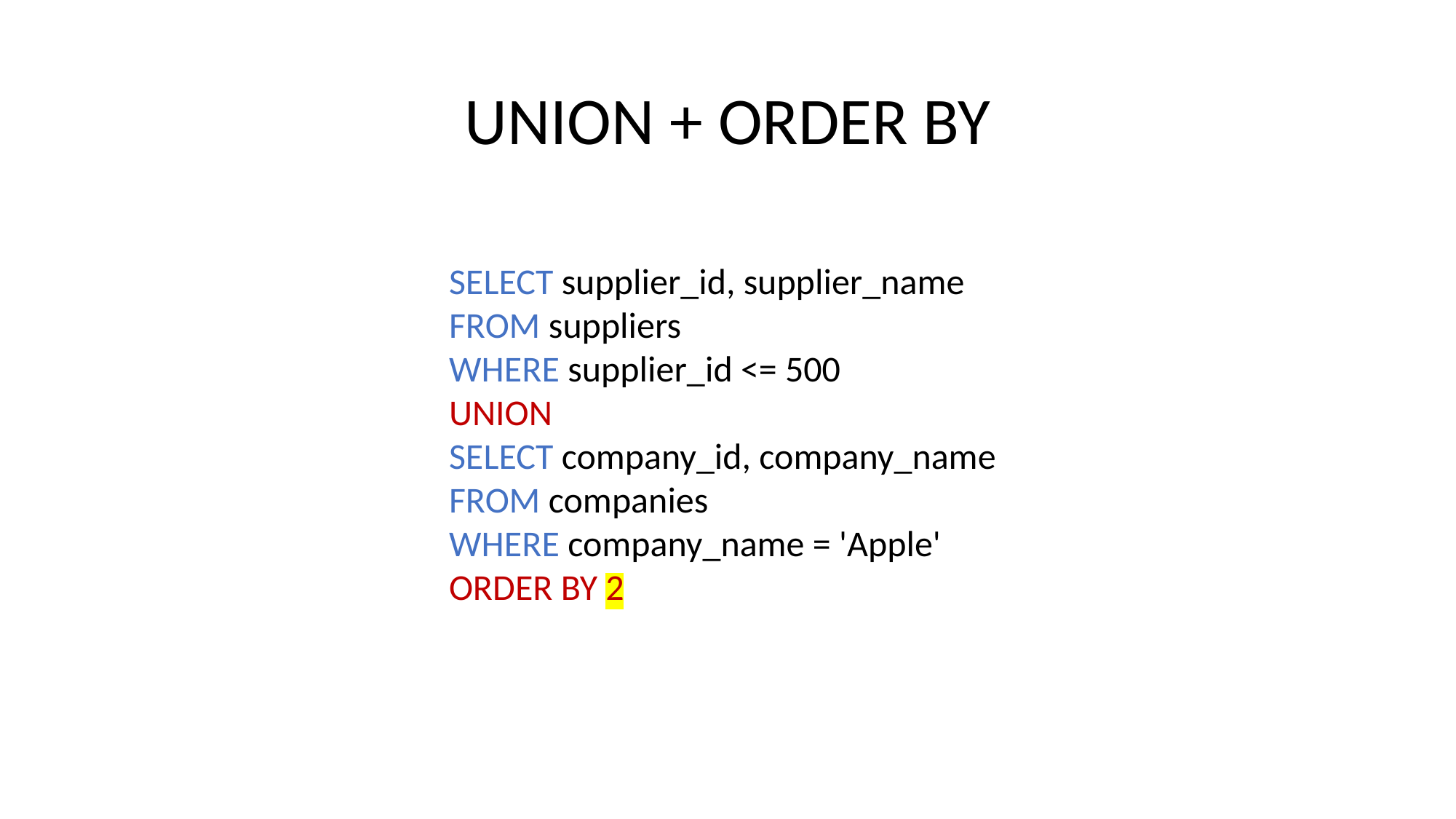

# UNION + ORDER BY
SELECT supplier_id, supplier_name
FROM suppliers
WHERE supplier_id <= 500
UNION
SELECT company_id, company_name
FROM companies
WHERE company_name = 'Apple'
ORDER BY 2